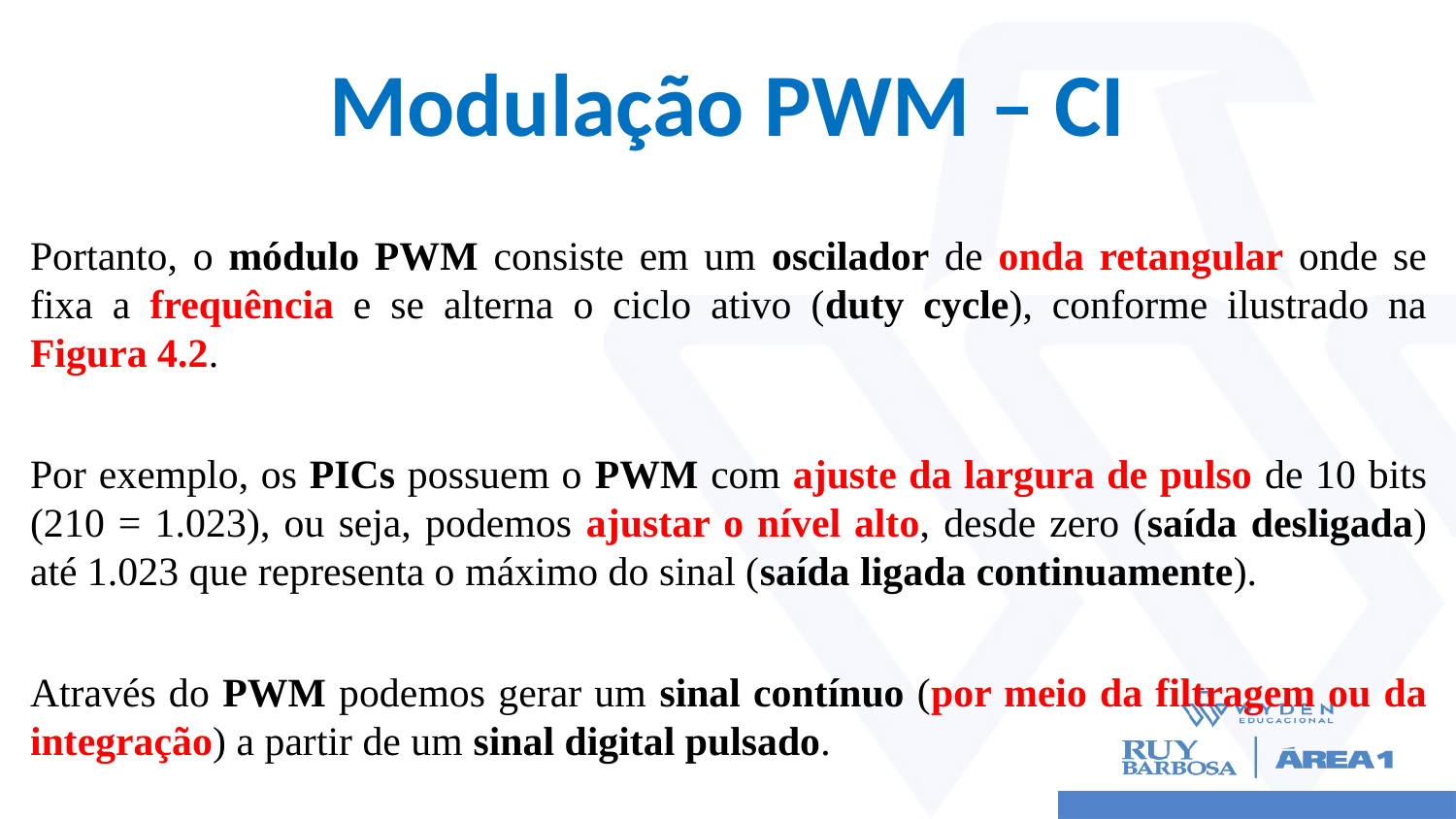

# Modulação PWM – CI
Portanto, o módulo PWM consiste em um oscilador de onda retangular onde se fixa a frequência e se alterna o ciclo ativo (duty cycle), conforme ilustrado na Figura 4.2.

Por exemplo, os PICs possuem o PWM com ajuste da largura de pulso de 10 bits (210 = 1.023), ou seja, podemos ajustar o nível alto, desde zero (saída desligada) até 1.023 que representa o máximo do sinal (saída ligada continuamente).

Através do PWM podemos gerar um sinal contínuo (por meio da filtragem ou da integração) a partir de um sinal digital pulsado.